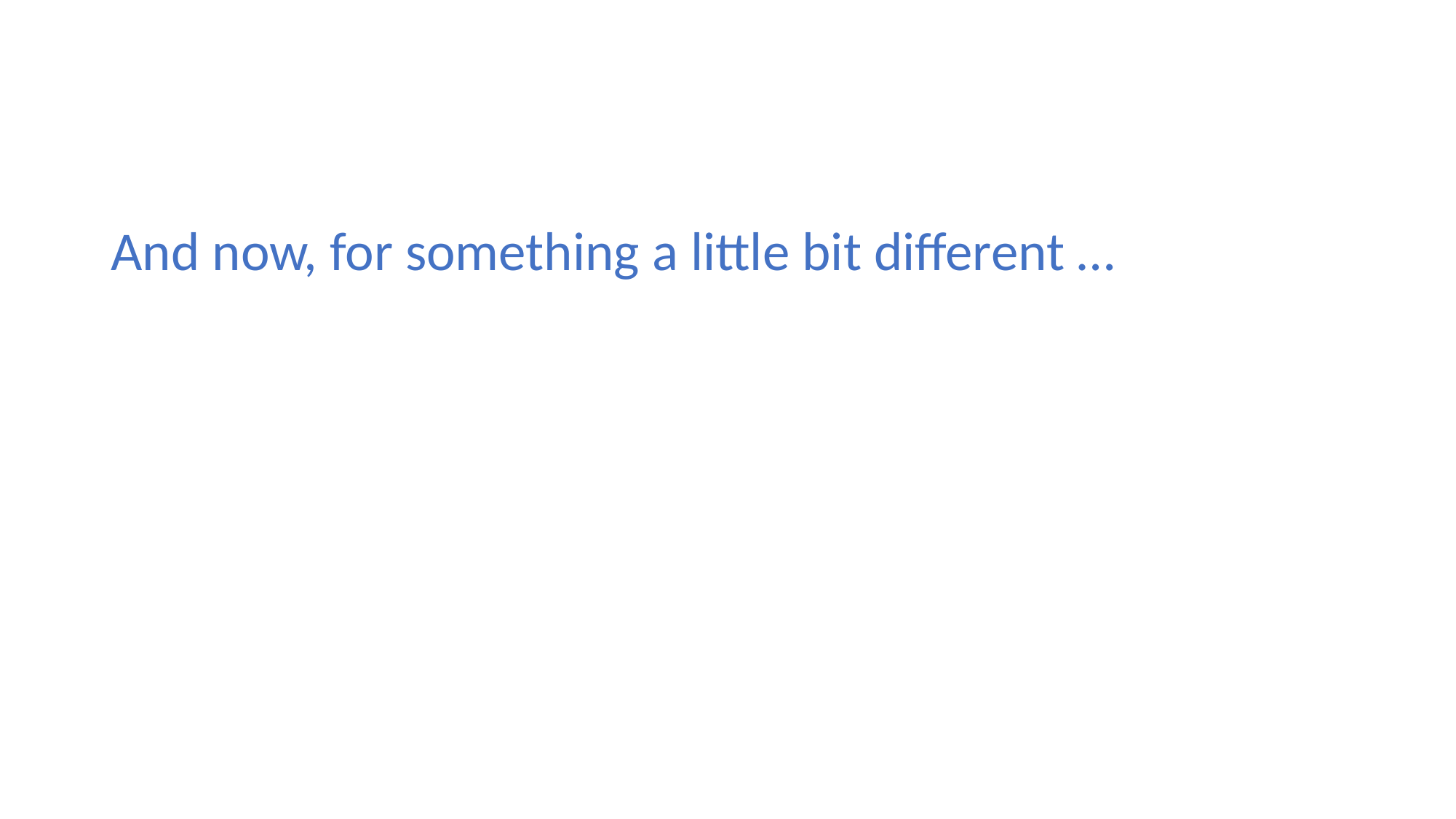

#
And now, for something a little bit different …